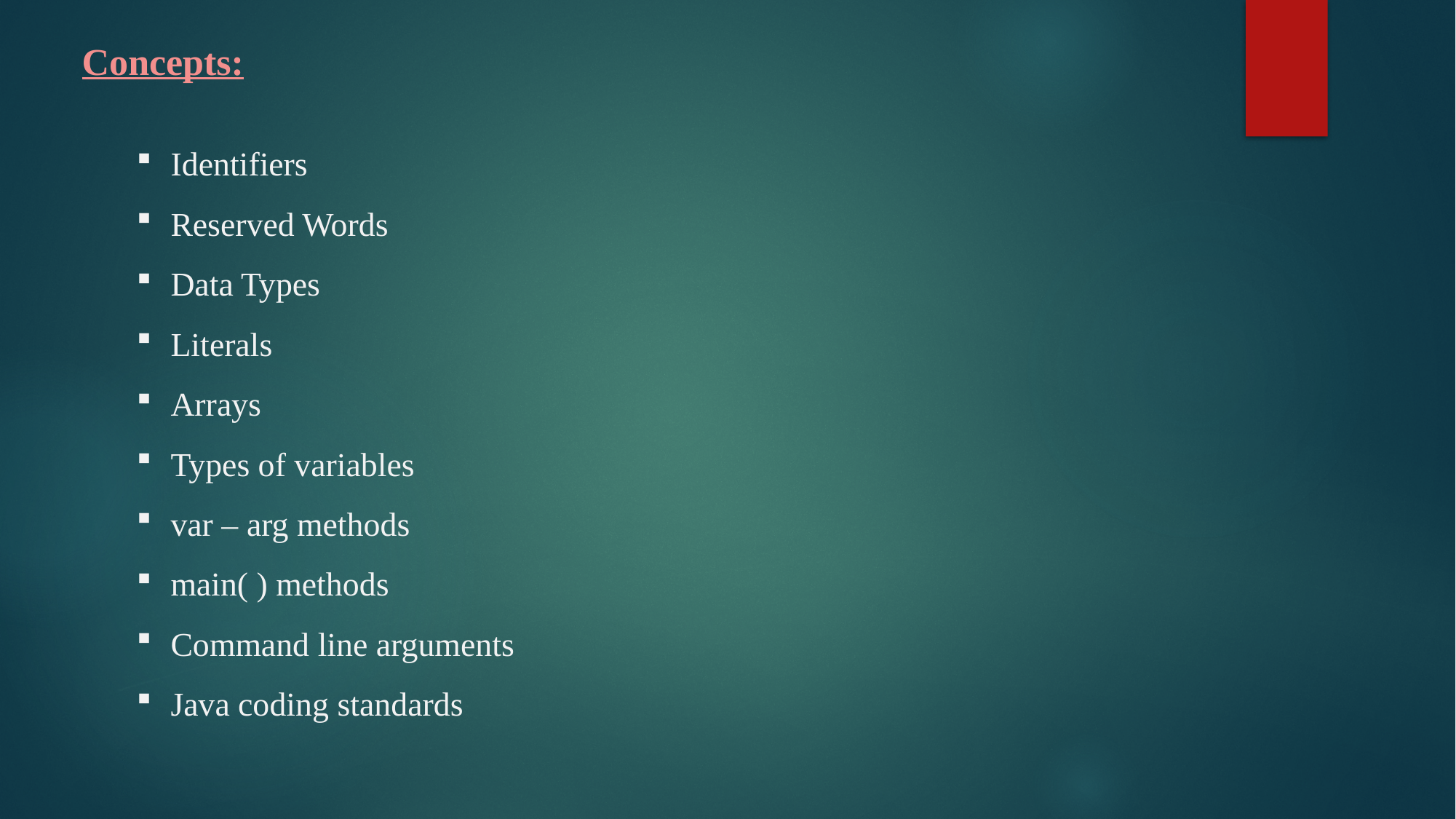

Concepts:

Identifiers
Reserved Words
Data Types
Literals
Arrays
Types of variables
var – arg methods
main( ) methods
Command line arguments
Java coding standards